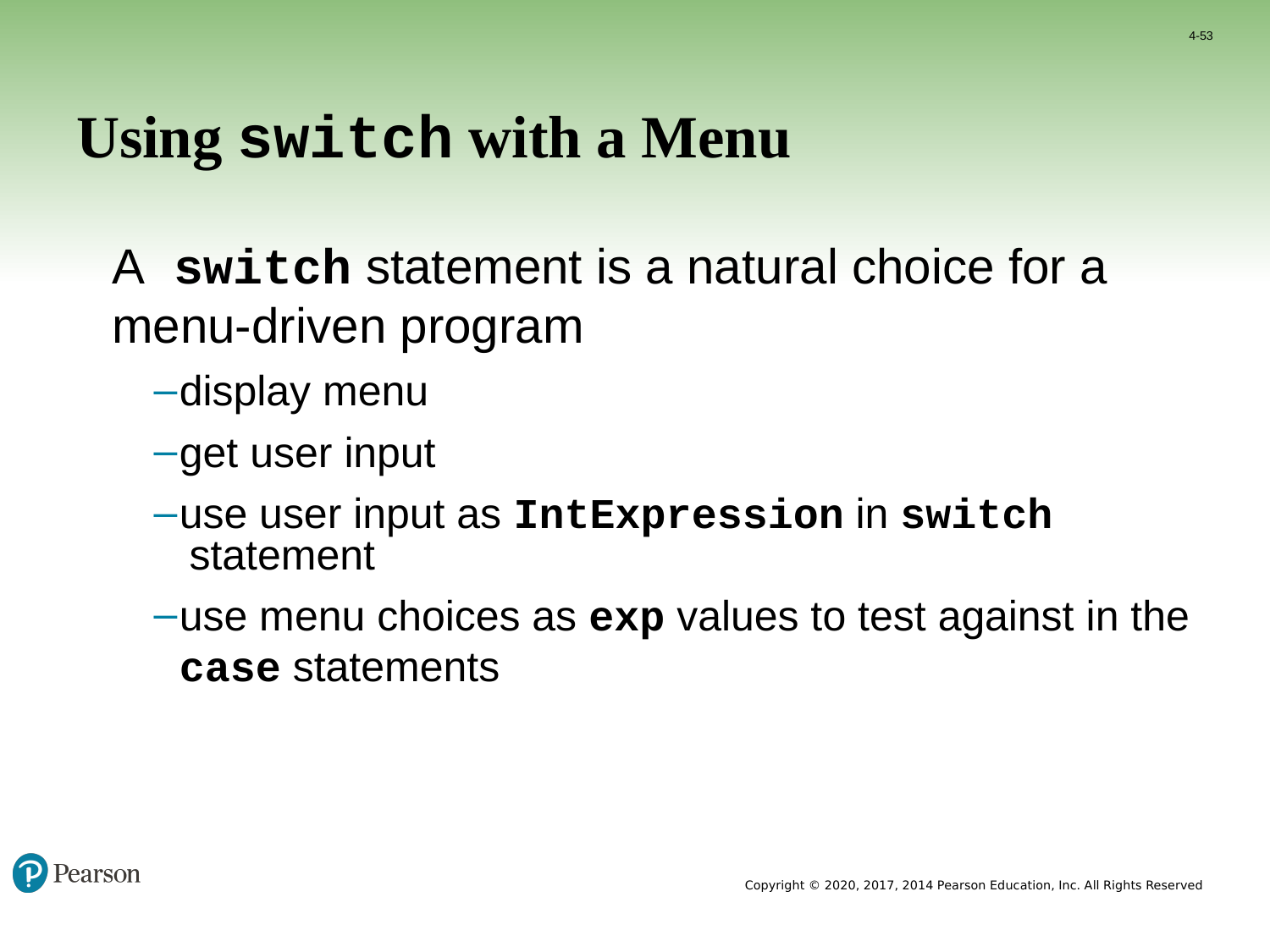

4-53
# Using switch with a Menu
	A switch statement is a natural choice for a menu-driven program
display menu
get user input
use user input as IntExpression in switch
   statement
use menu choices as exp values to test against in the case statements